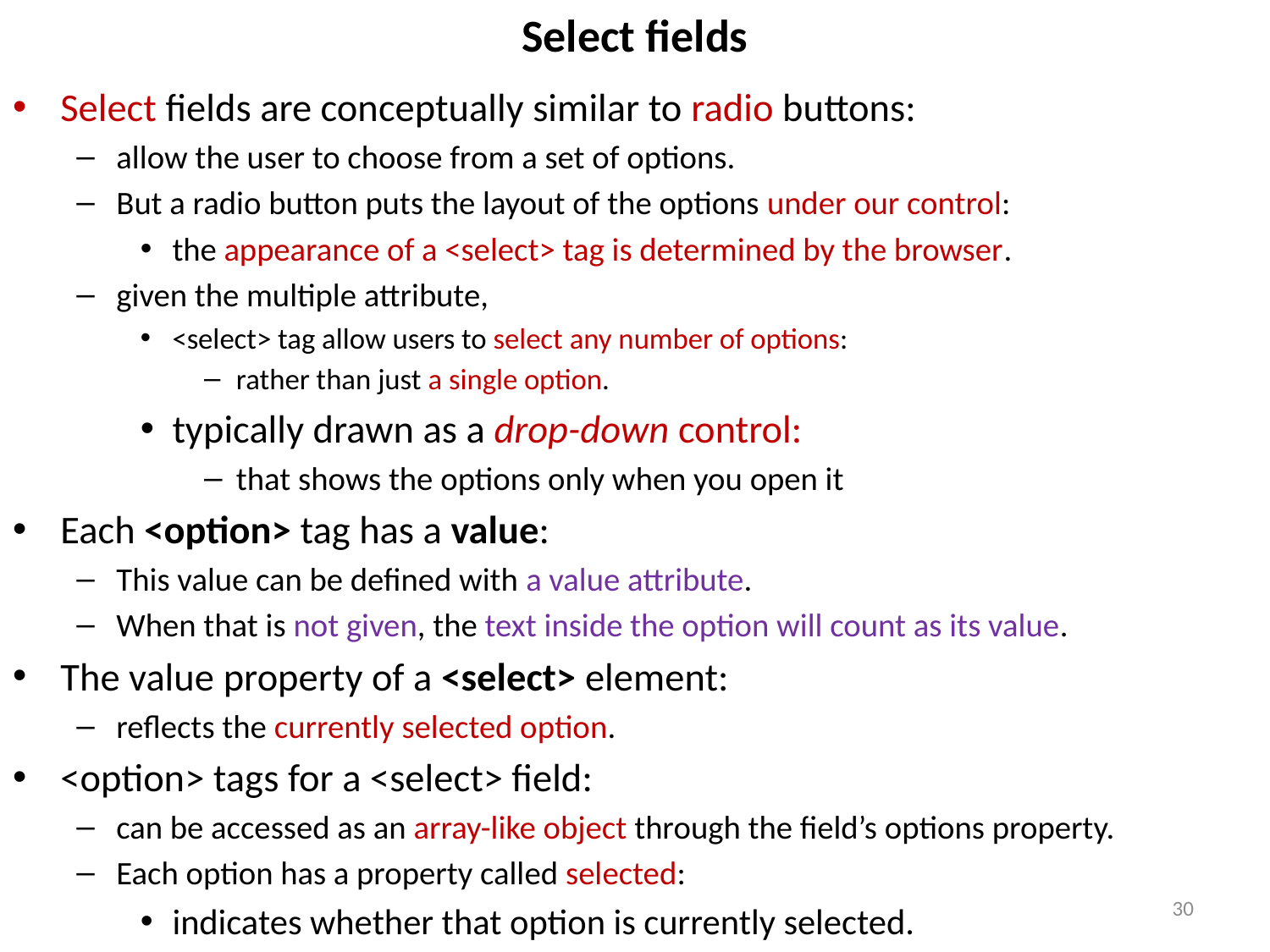

# Select fields
Select fields are conceptually similar to radio buttons:
allow the user to choose from a set of options.
But a radio button puts the layout of the options under our control:
the appearance of a <select> tag is determined by the browser.
given the multiple attribute,
<select> tag allow users to select any number of options:
rather than just a single option.
typically drawn as a drop-down control:
that shows the options only when you open it
Each <option> tag has a value:
This value can be defined with a value attribute.
When that is not given, the text inside the option will count as its value.
The value property of a <select> element:
reflects the currently selected option.
<option> tags for a <select> field:
can be accessed as an array-like object through the field’s options property.
Each option has a property called selected:
indicates whether that option is currently selected.
30